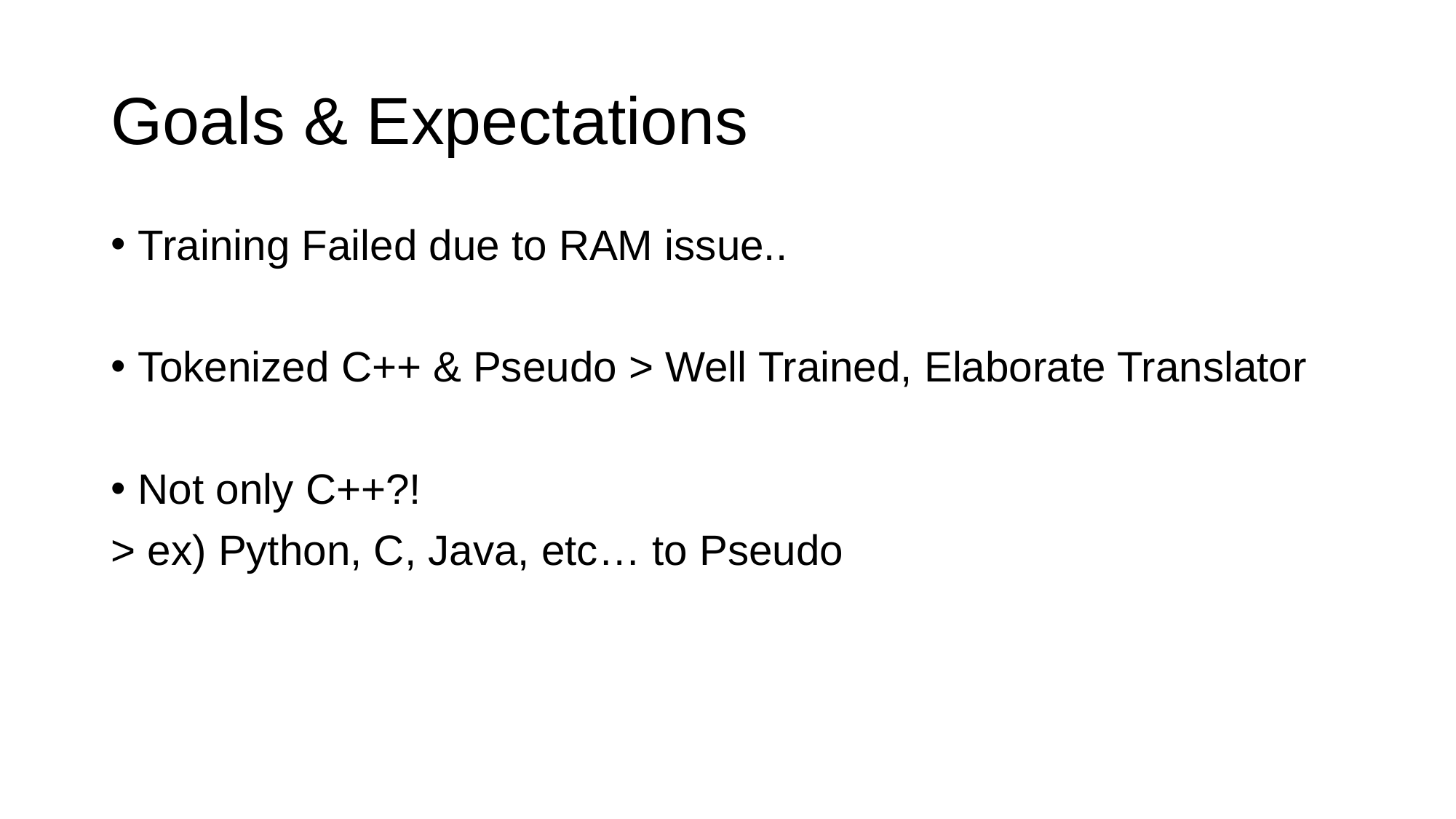

# Goals & Expectations
Training Failed due to RAM issue..

Tokenized C++ & Pseudo > Well Trained, Elaborate Translator

Not only C++?!
> ex) Python, C, Java, etc… to Pseudo